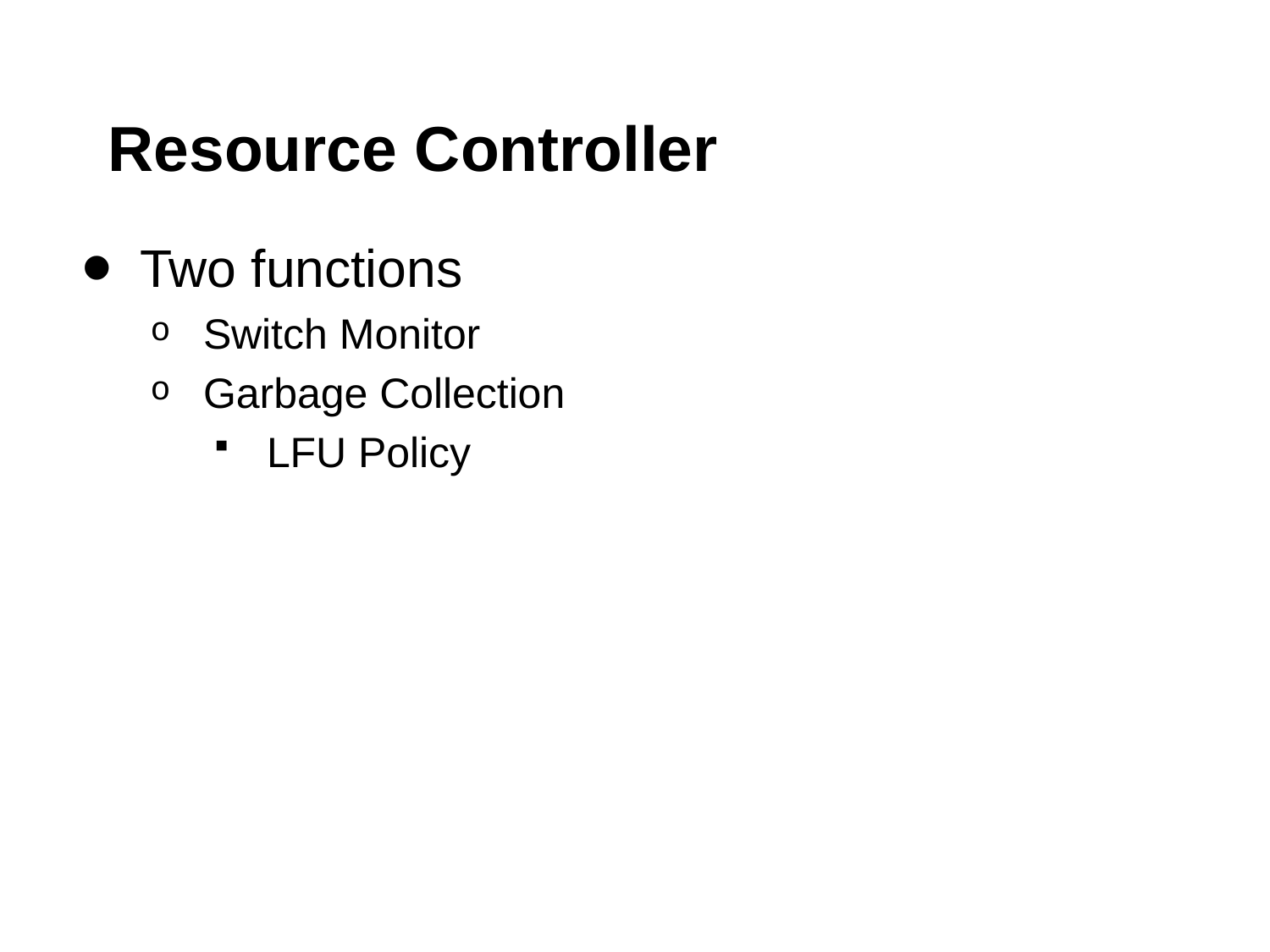

# Resource Controller
Two functions
Switch Monitor
Garbage Collection
LFU Policy